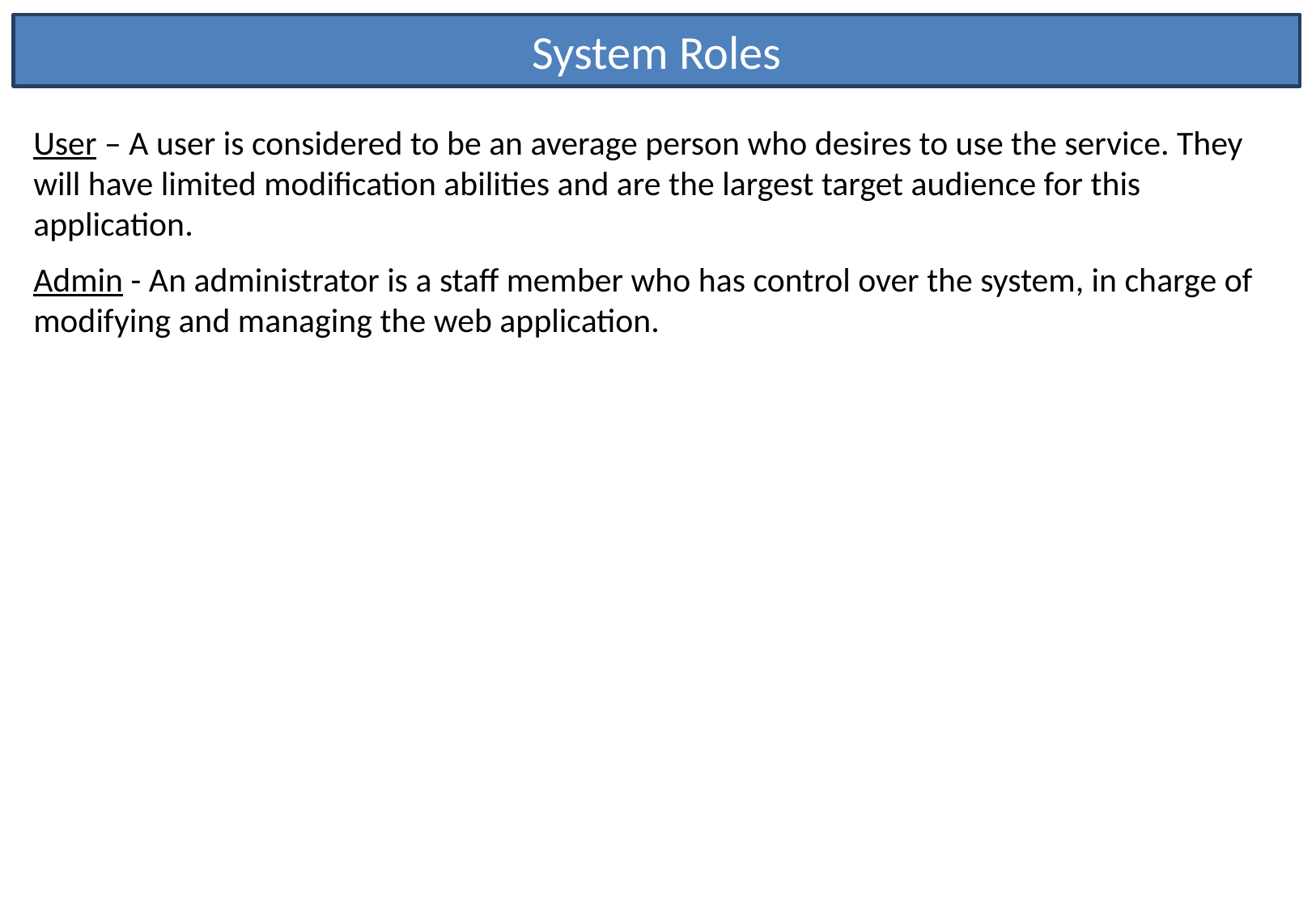

System Roles
User – A user is considered to be an average person who desires to use the service. They will have limited modification abilities and are the largest target audience for this application.
Admin - An administrator is a staff member who has control over the system, in charge of modifying and managing the web application.